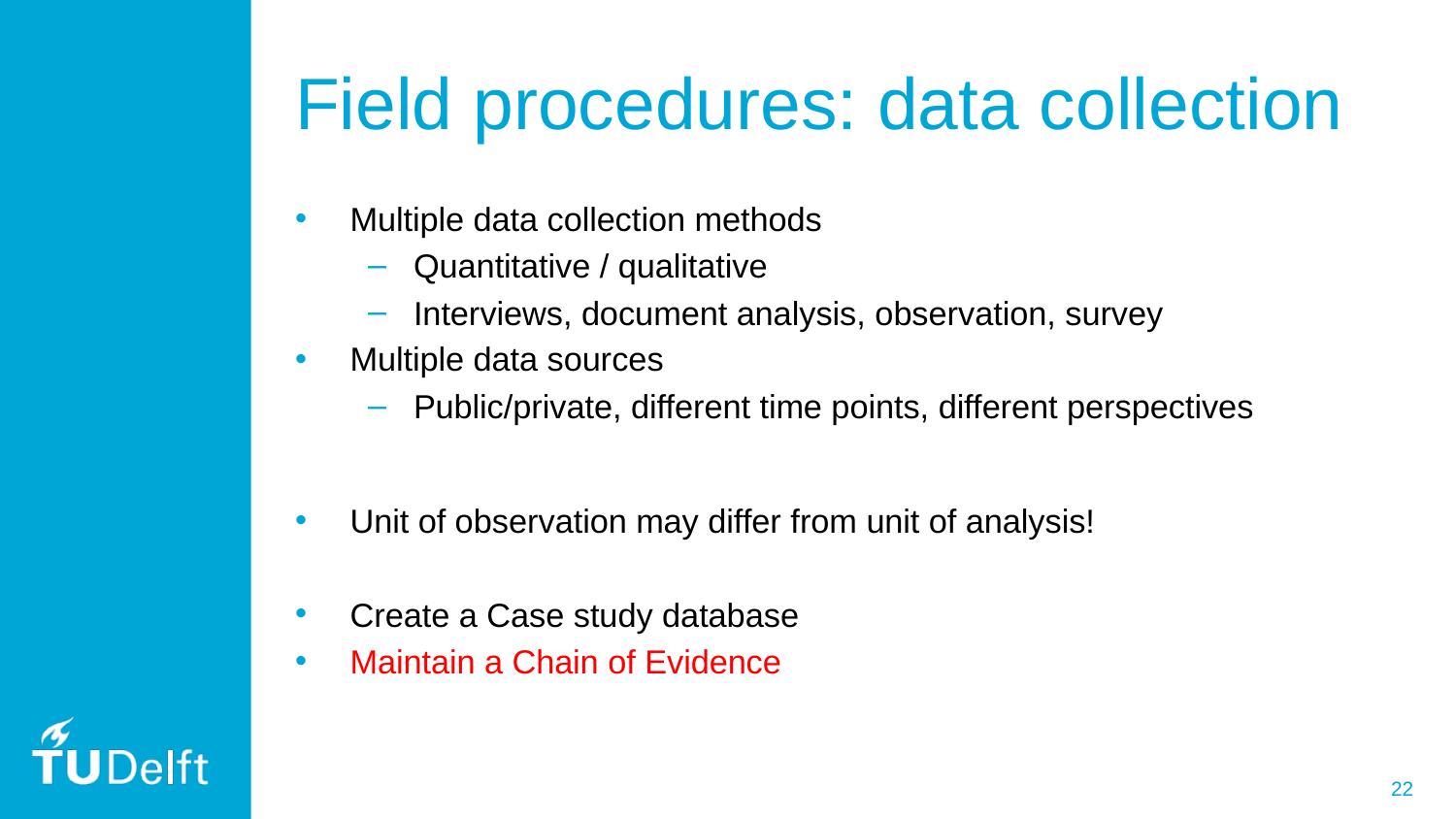

# Field procedures: data collection
Multiple data collection methods
Quantitative / qualitative
Interviews, document analysis, observation, survey
Multiple data sources
Public/private, different time points, different perspectives

Unit of observation may differ from unit of analysis!

Create a Case study database
Maintain a Chain of Evidence